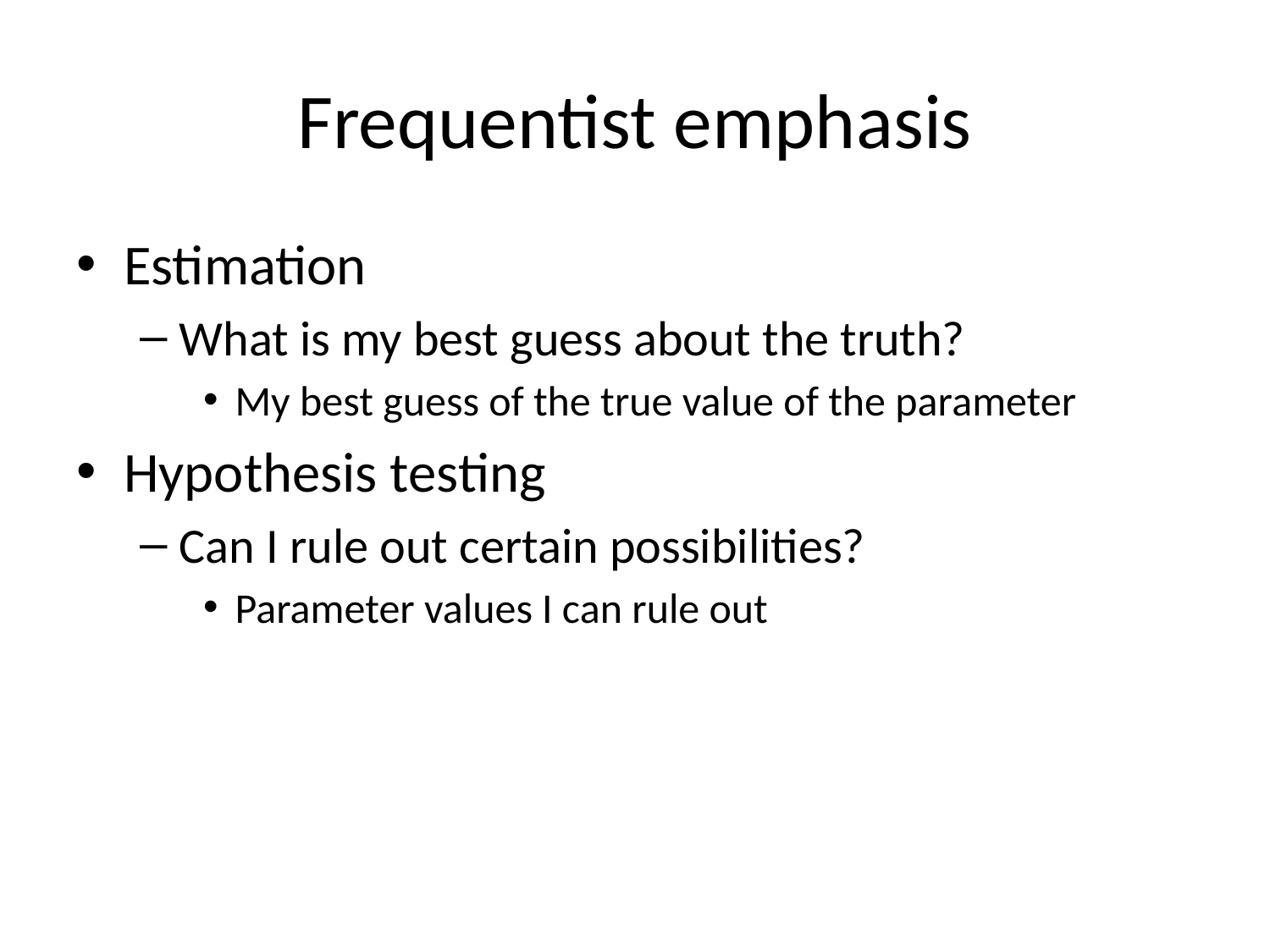

# Frequentist emphasis
Estimation
What is my best guess about the truth?
My best guess of the true value of the parameter
Hypothesis testing
Can I rule out certain possibilities?
Parameter values I can rule out